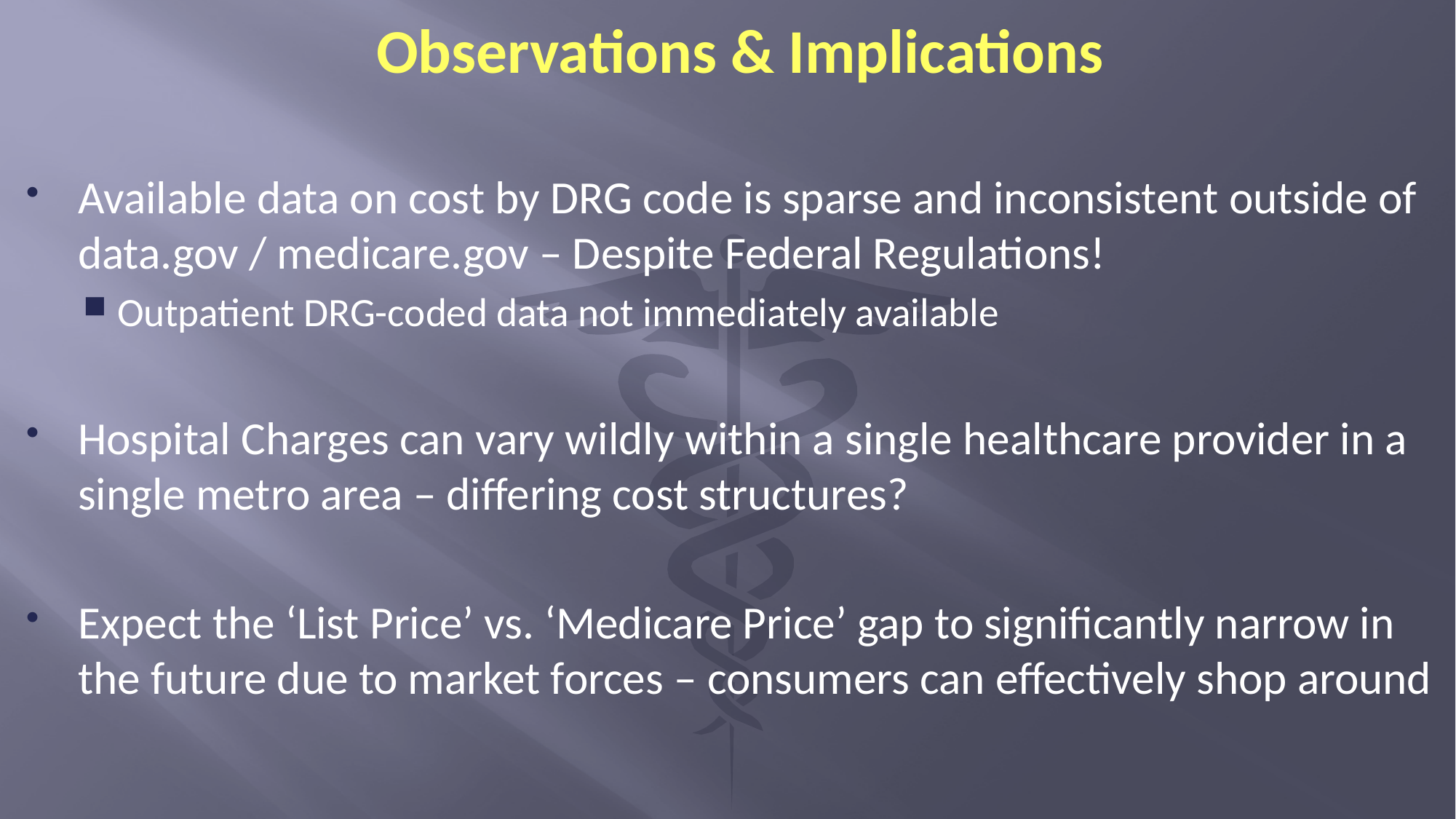

# Observations & Implications
Available data on cost by DRG code is sparse and inconsistent outside of data.gov / medicare.gov – Despite Federal Regulations!
Outpatient DRG-coded data not immediately available

Hospital Charges can vary wildly within a single healthcare provider in a single metro area – differing cost structures?

Expect the ‘List Price’ vs. ‘Medicare Price’ gap to significantly narrow in the future due to market forces – consumers can effectively shop around